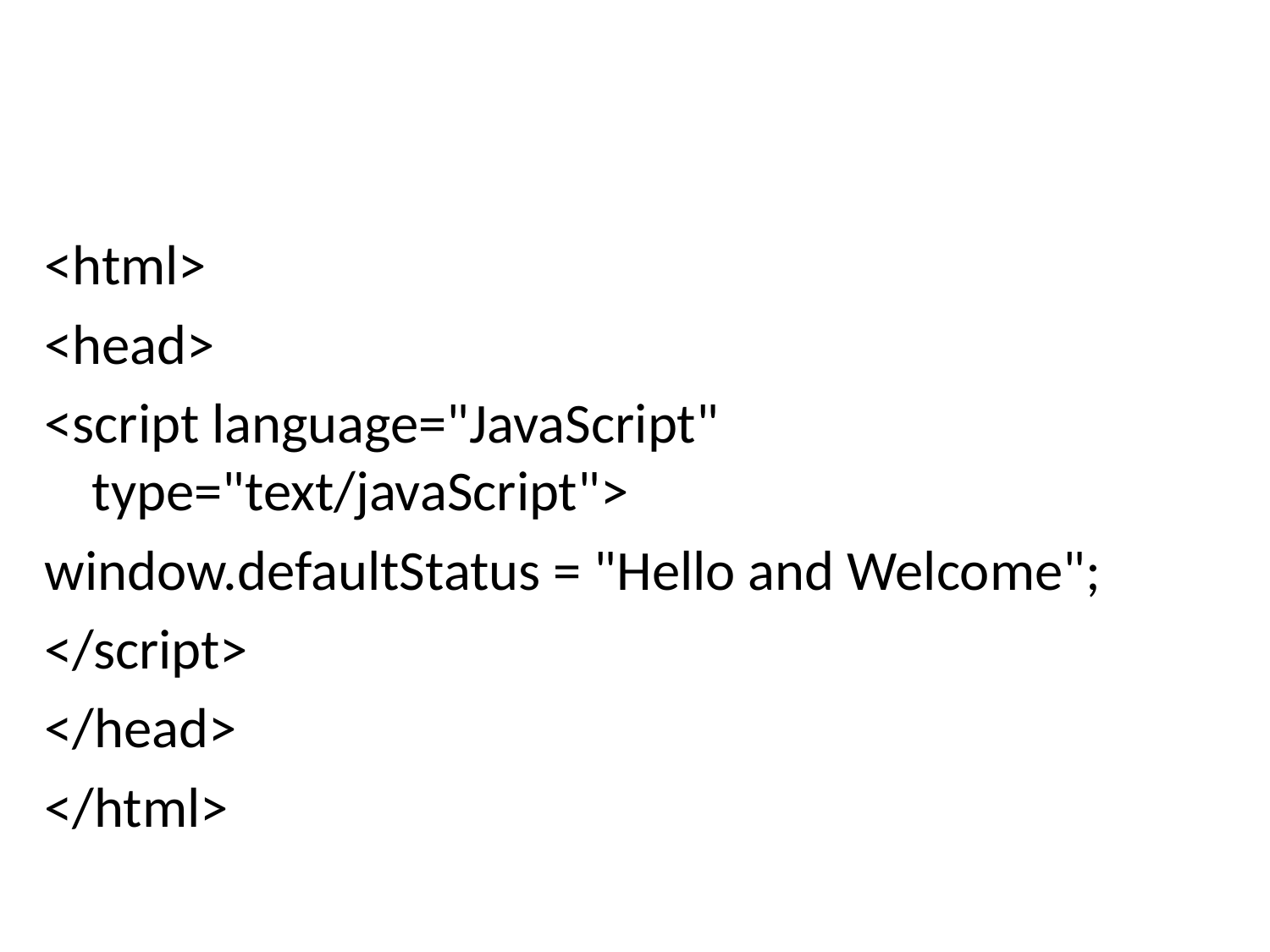

#
<html>
<head>
<script language="JavaScript" type="text/javaScript">
window.defaultStatus = "Hello and Welcome";
</script>
</head>
</html>